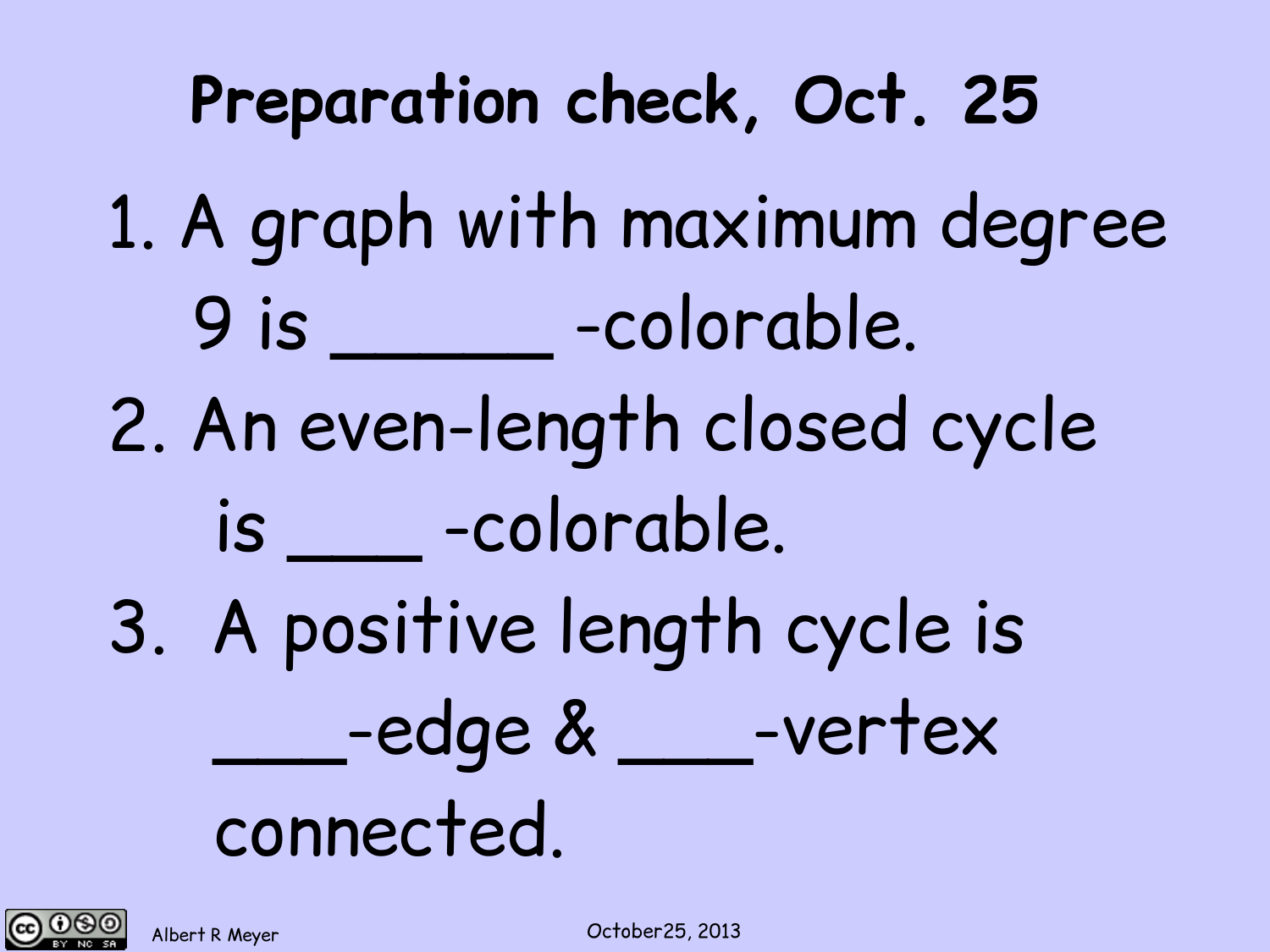

# Preparation check, Oct. 25
1. A graph with maximum degree
    9 is _____ -colorable.
2. An even-length closed cycle
     is ___ -colorable.
3.  A positive length cycle is
     ___-edge & ___-vertex
     connected.